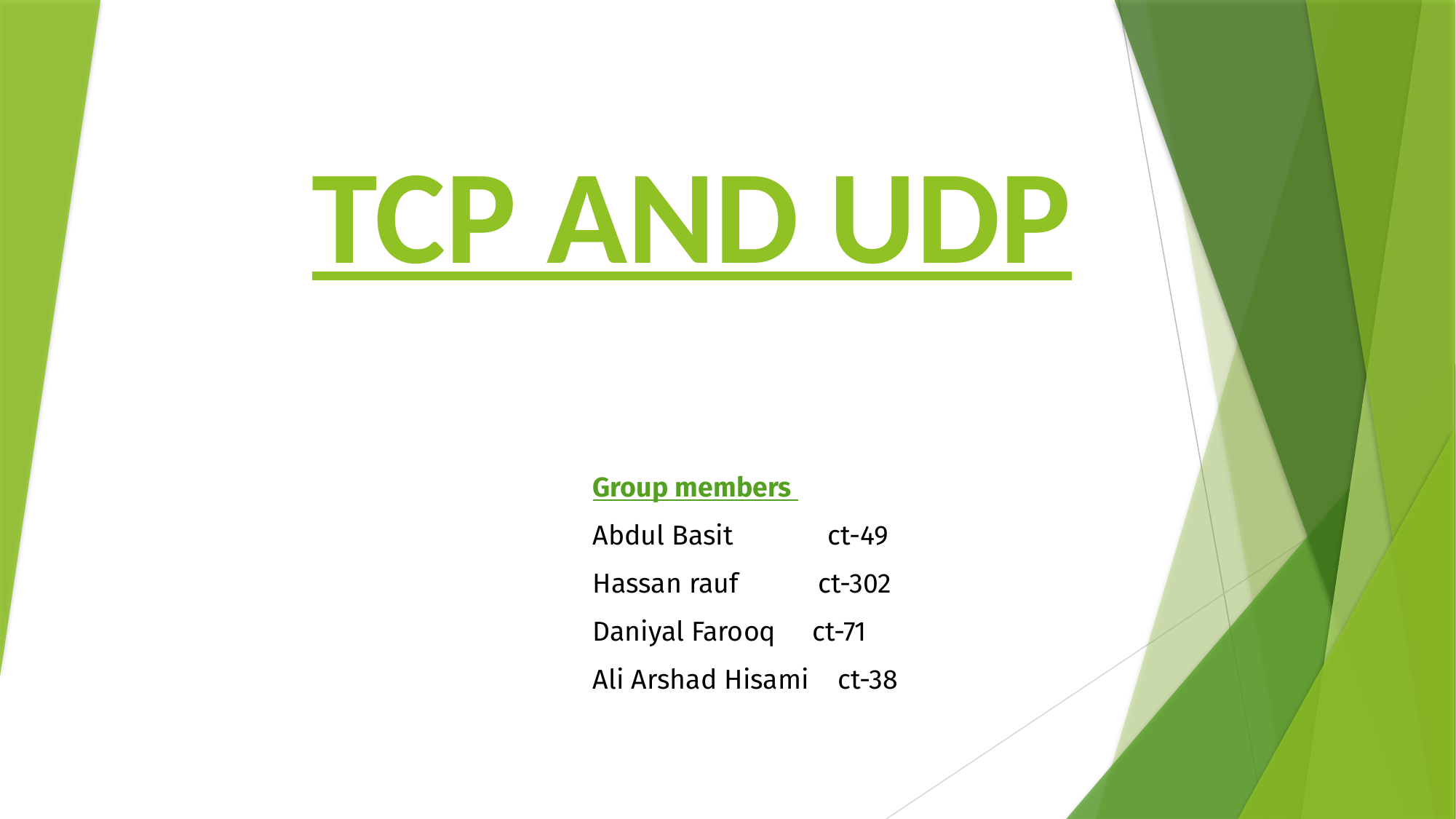

# TCP AND UDP

Group members
Abdul Basit             ct-49
Hassan rauf           ct-302
Daniyal Farooq     ct-71
Ali Arshad Hisami    ct-38